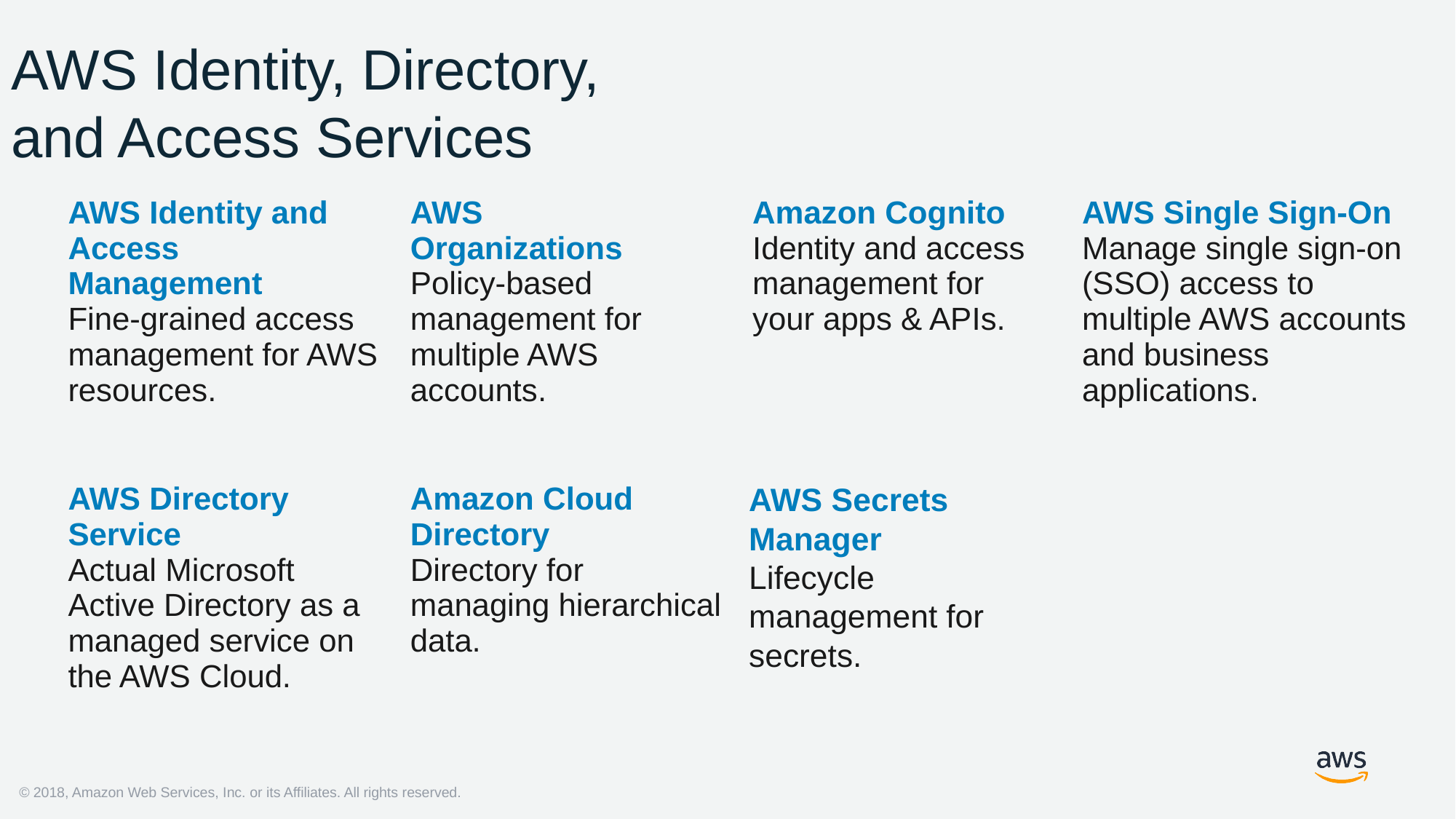

AWS Identity, Directory,
and Access Services
| AWS Identity and Access Management Fine-grained access management for AWS resources. | AWS Organizations Policy-based management for multiple AWS accounts. | Amazon Cognito Identity and access management for your apps & APIs. | AWS Single Sign-On Manage single sign-on (SSO) access to multiple AWS accounts and business applications. |
| --- | --- | --- | --- |
| AWS Directory Service Actual Microsoft Active Directory as a managed service on the AWS Cloud. | Amazon Cloud Directory Directory for managing hierarchical data. |  |  |
AWS Secrets Manager
Lifecycle management for secrets.